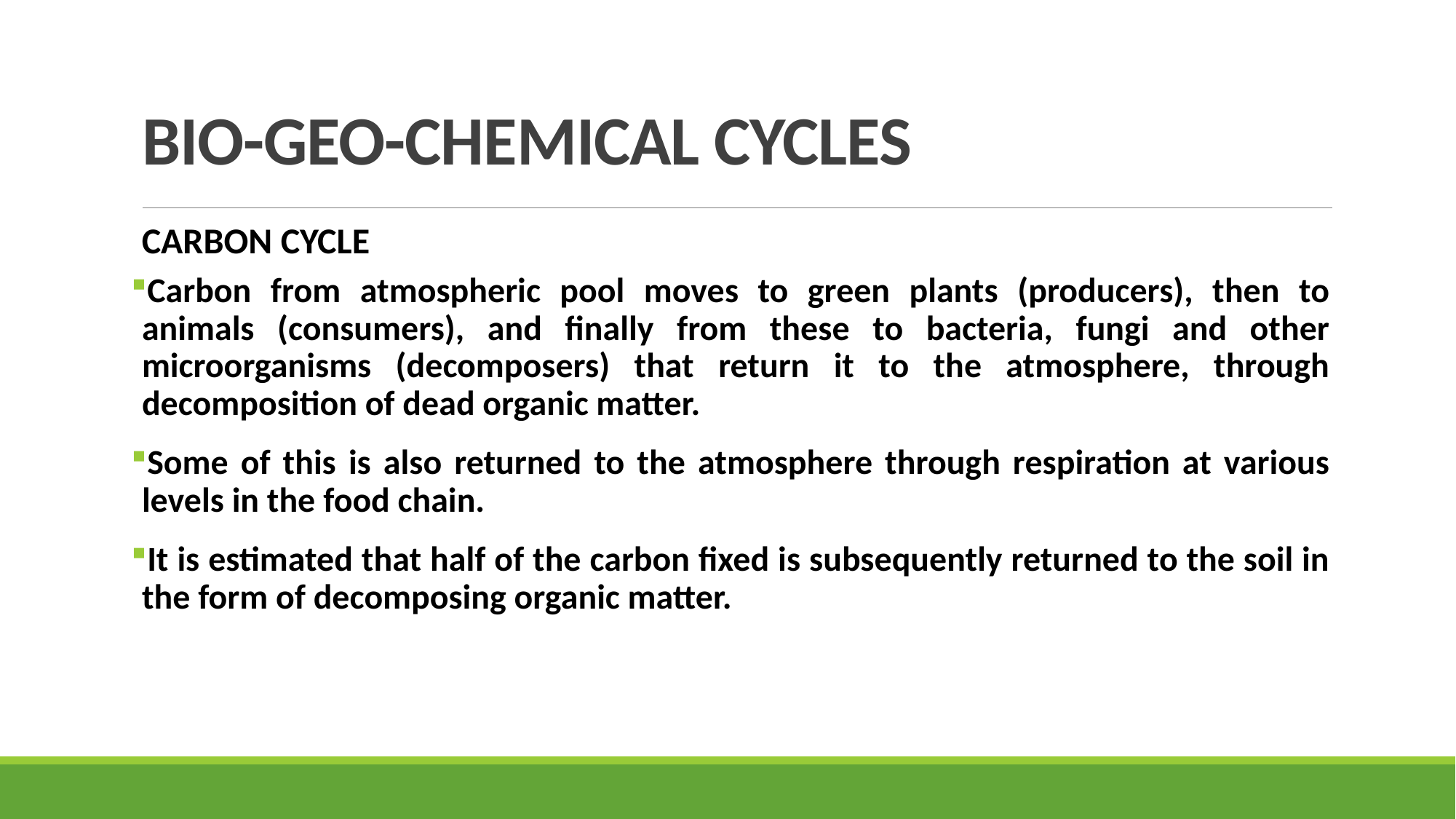

# BIO-GEO-CHEMICAL CYCLES
CARBON CYCLE
Carbon from atmospheric pool moves to green plants (producers), then to animals (consumers), and finally from these to bacteria, fungi and other microorganisms (decomposers) that return it to the atmosphere, through decomposition of dead organic matter.
Some of this is also returned to the atmosphere through respiration at various levels in the food chain.
It is estimated that half of the carbon fixed is subsequently returned to the soil in the form of decomposing organic matter.